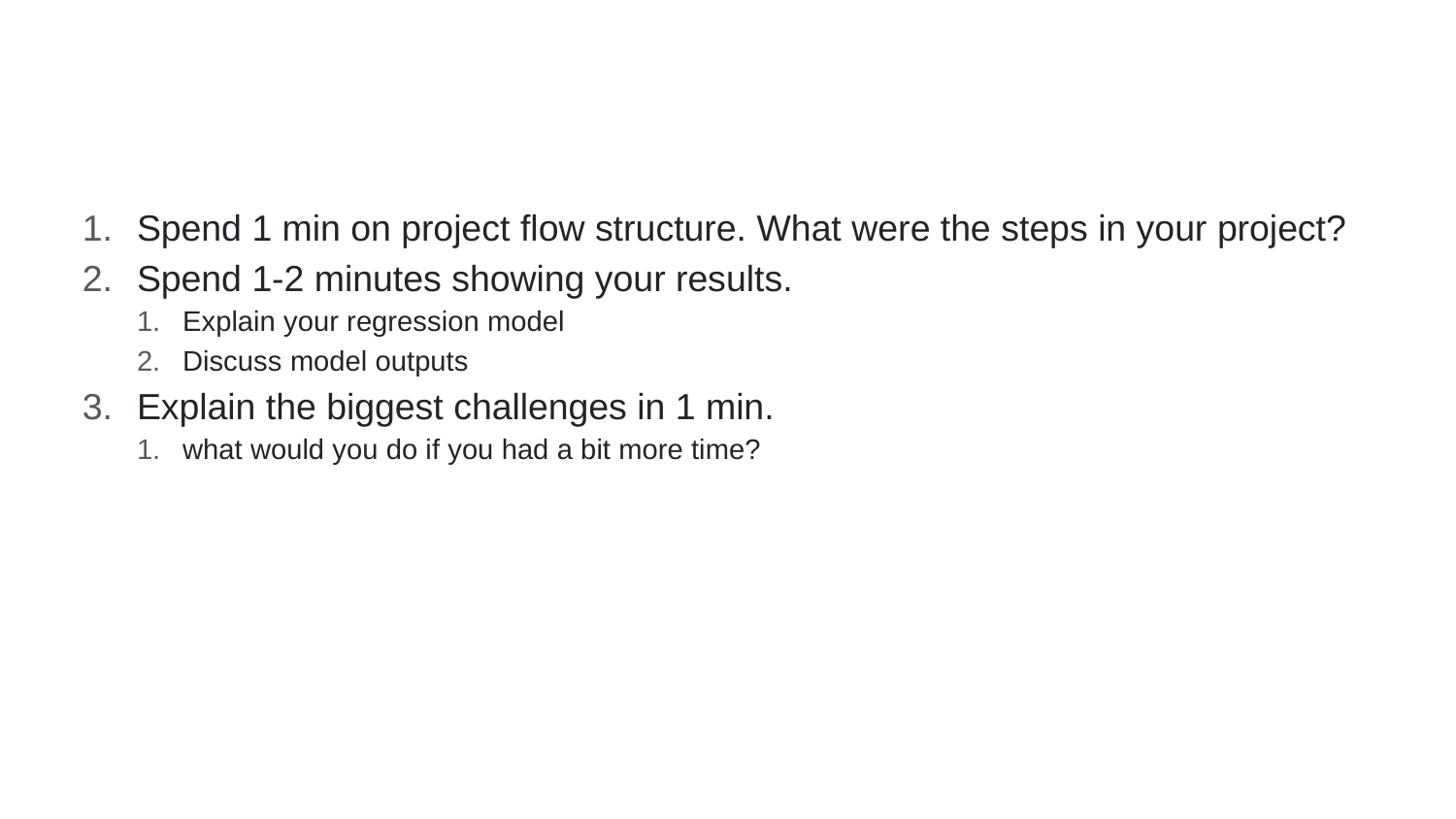

#
Spend 1 min on project flow structure. What were the steps in your project?
Spend 1-2 minutes showing your results.
Explain your regression model
Discuss model outputs
Explain the biggest challenges in 1 min.
what would you do if you had a bit more time?